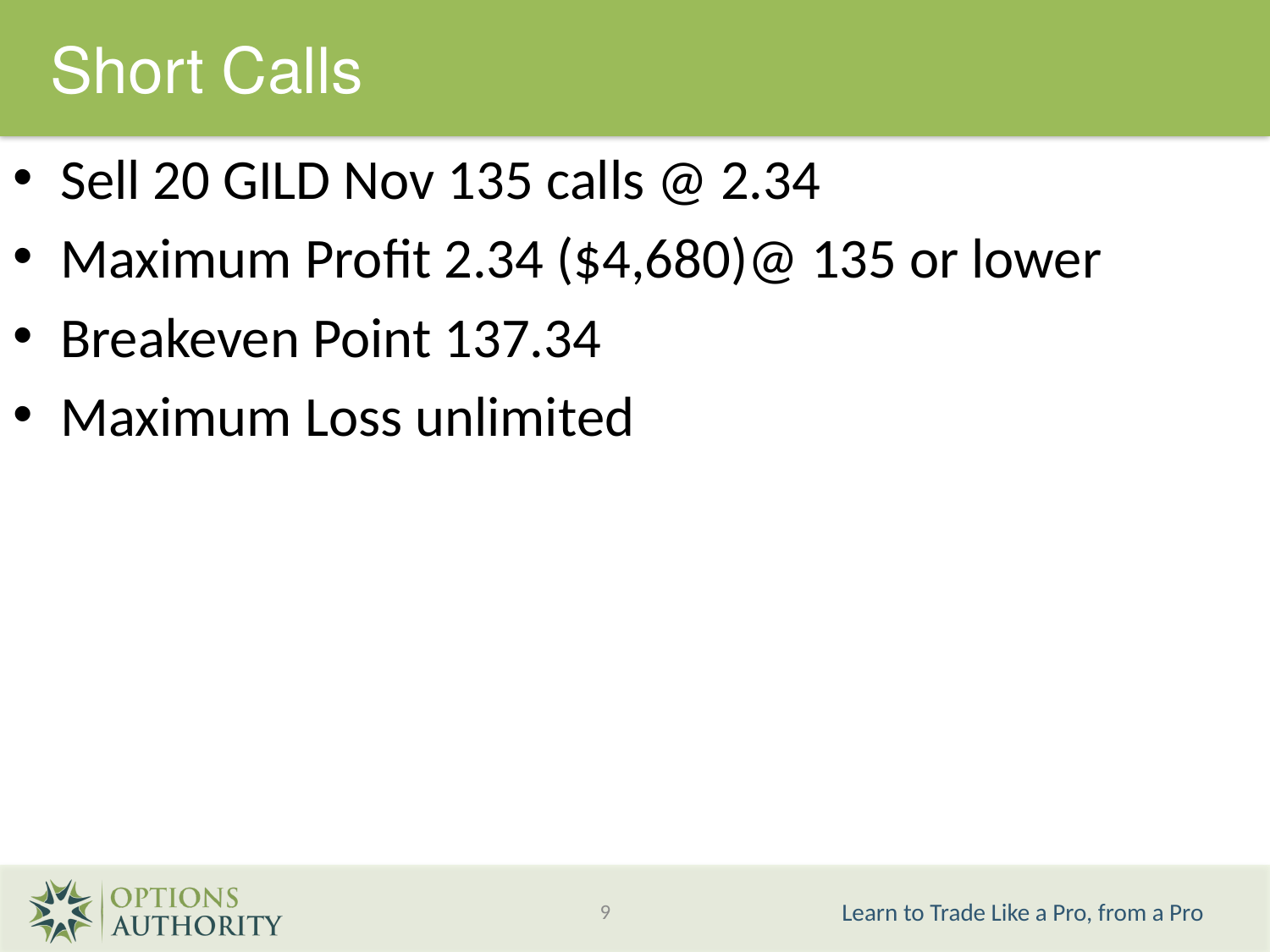

Short Calls
Sell 20 GILD Nov 135 calls @ 2.34
Maximum Profit 2.34 ($4,680)@ 135 or lower
Breakeven Point 137.34
Maximum Loss unlimited

9